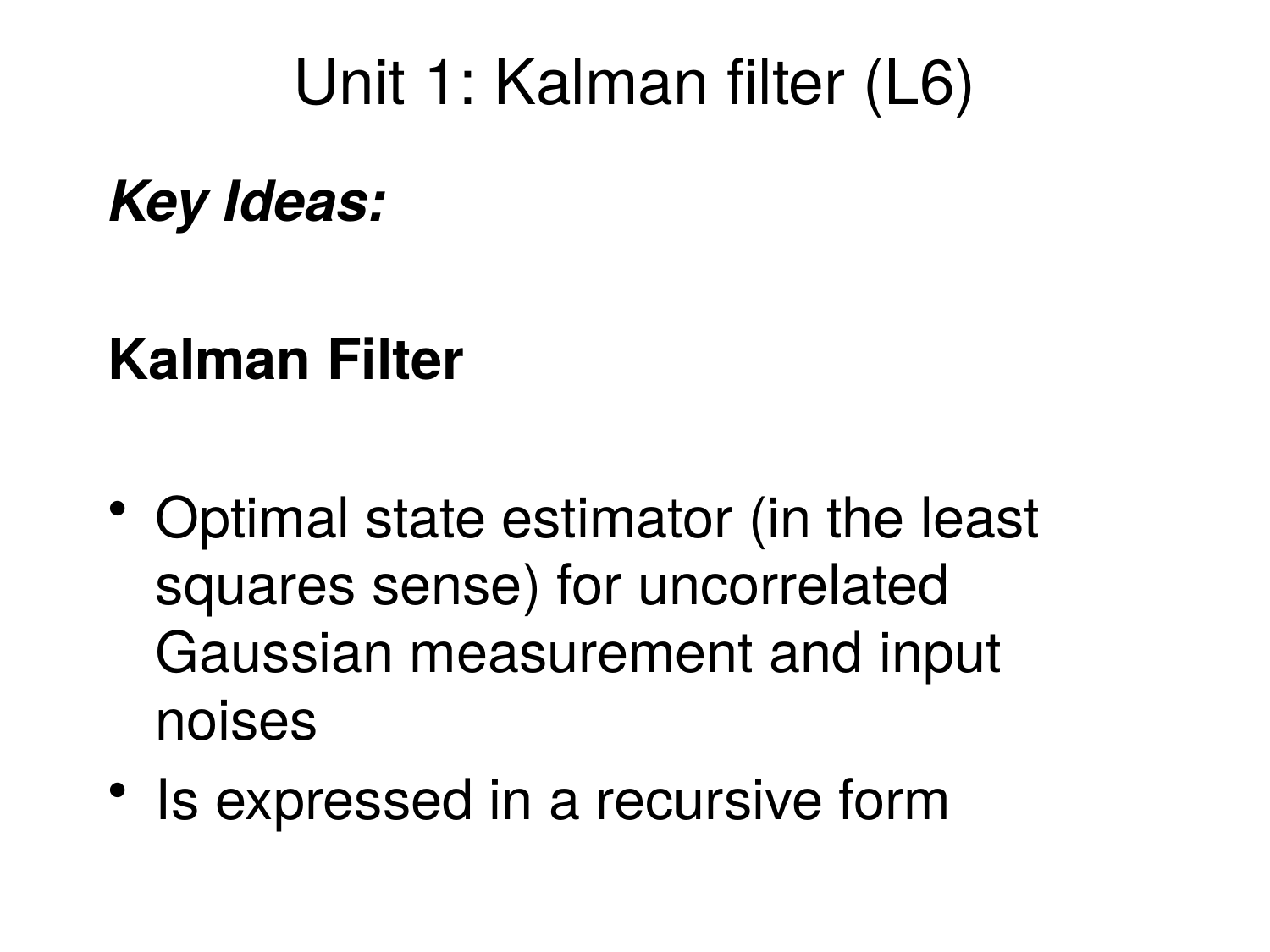

# Unit 1: Kalman filter (L6)
Key Ideas:

Kalman Filter

Optimal state estimator (in the least squares sense) for uncorrelated Gaussian measurement and input noises
Is expressed in a recursive form